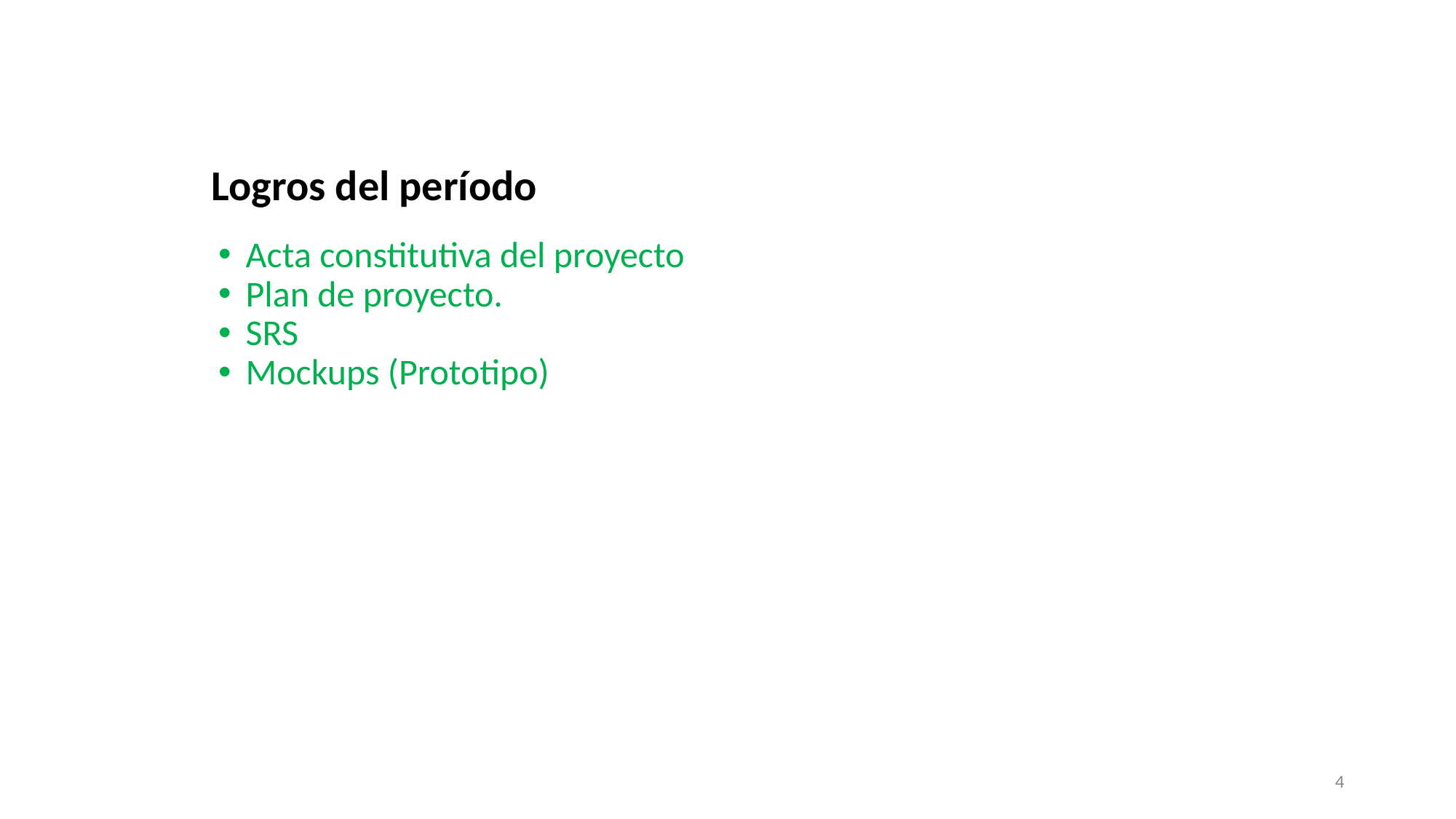

Logros del período
Acta constitutiva del proyecto
Plan de proyecto.
SRS
Mockups (Prototipo)

4